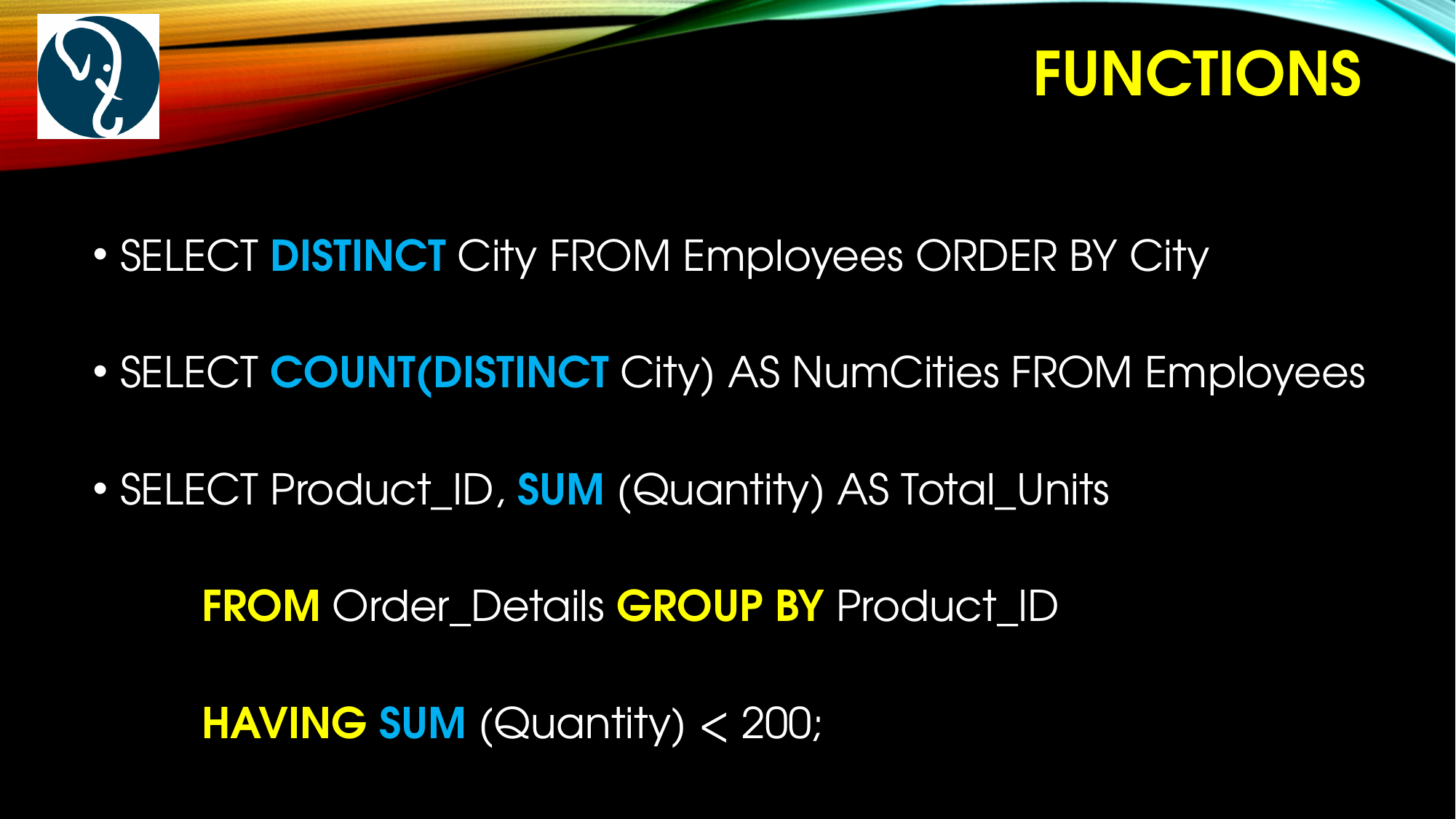

# functions
SELECT DISTINCT City FROM Employees ORDER BY City
SELECT COUNT(DISTINCT City) AS NumCities FROM Employees
SELECT Product_ID, SUM (Quantity) AS Total_Units
	FROM Order_Details GROUP BY Product_ID
	HAVING SUM (Quantity) < 200;